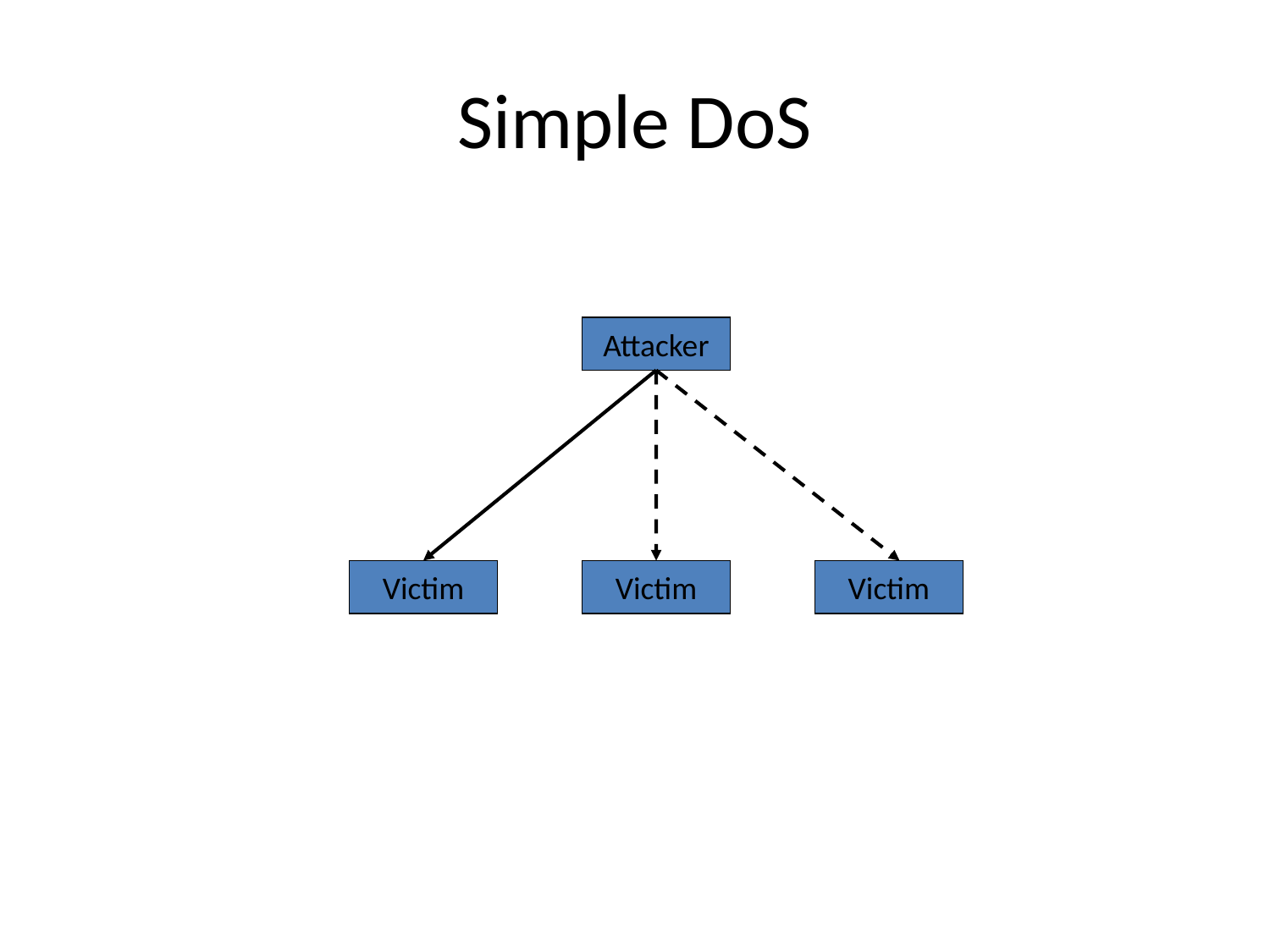

# Simple DoS
Attacker

Victim
Victim
Victim